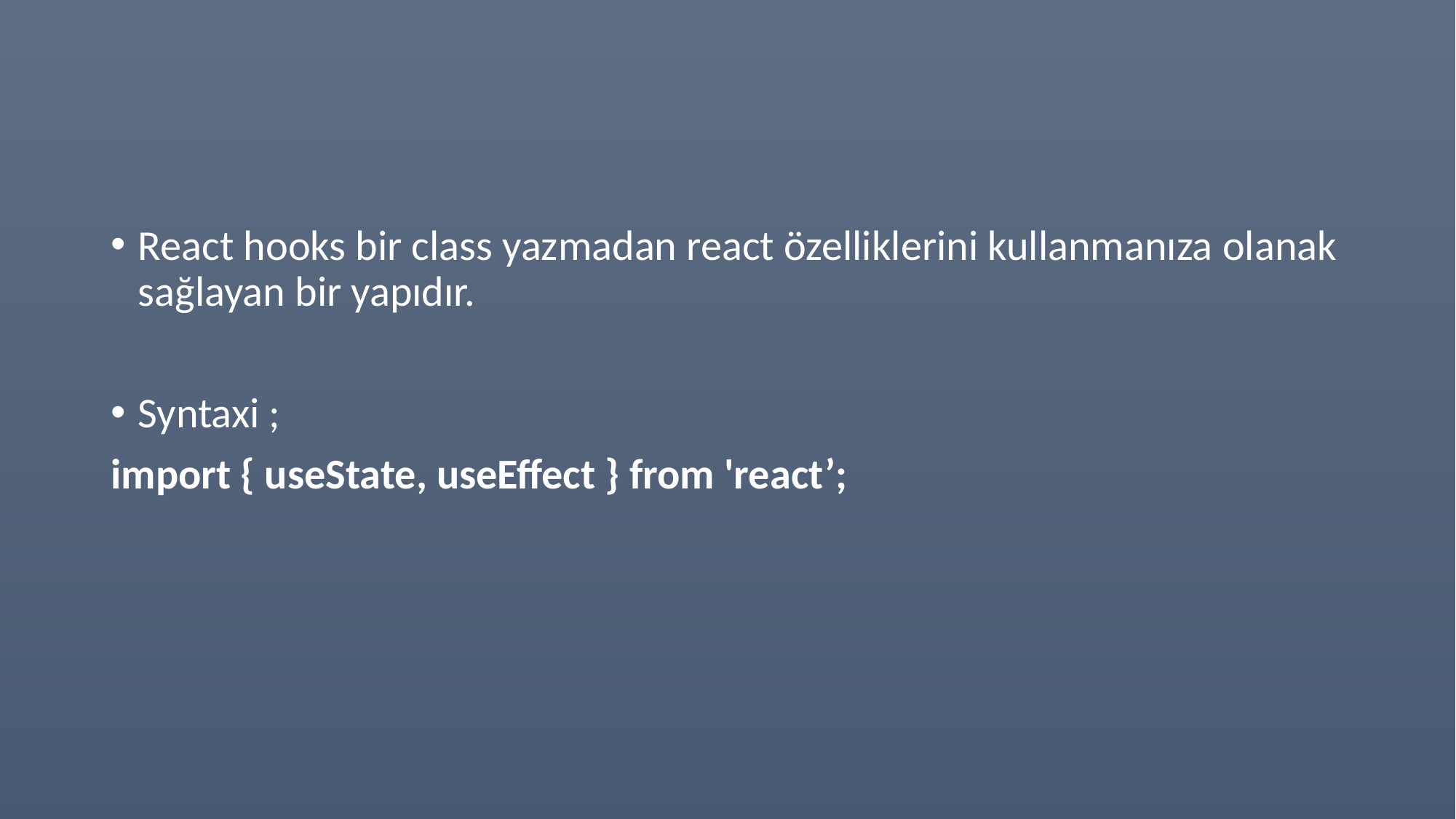

#
React hooks bir class yazmadan react özelliklerini kullanmanıza olanak sağlayan bir yapıdır.

Syntaxi ;
import { useState, useEffect } from 'react’;